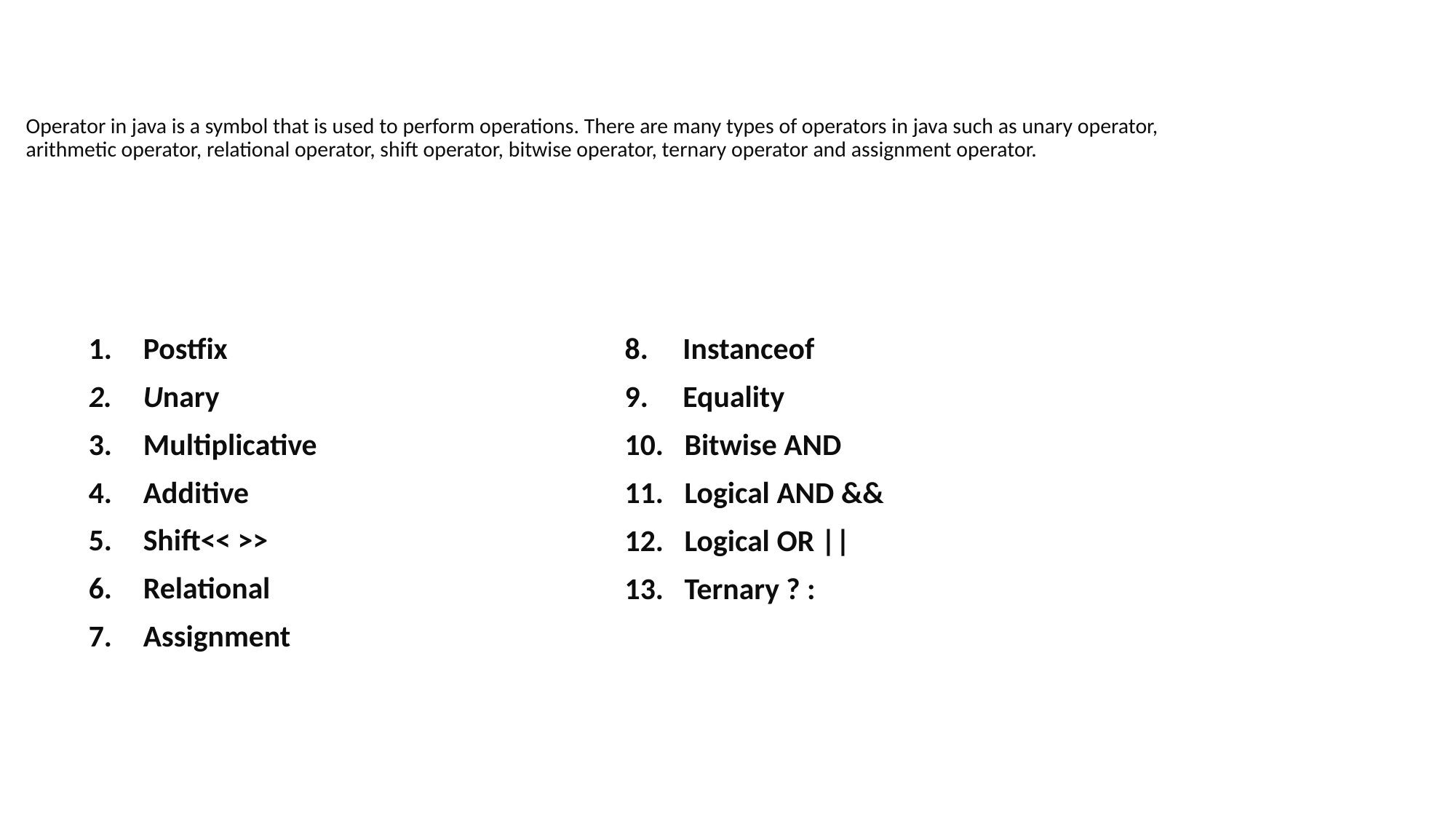

# Operator in java is a symbol that is used to perform operations. There are many types of operators in java such as unary operator, arithmetic operator, relational operator, shift operator, bitwise operator, ternary operator and assignment operator.
Postfix
Unary
Multiplicative
Additive
Shift<< >>
Relational
Assignment

8.     Instanceof
9.     Equality
10.   Bitwise AND
11.   Logical AND &&
12.   Logical OR ||
13.   Ternary ? :